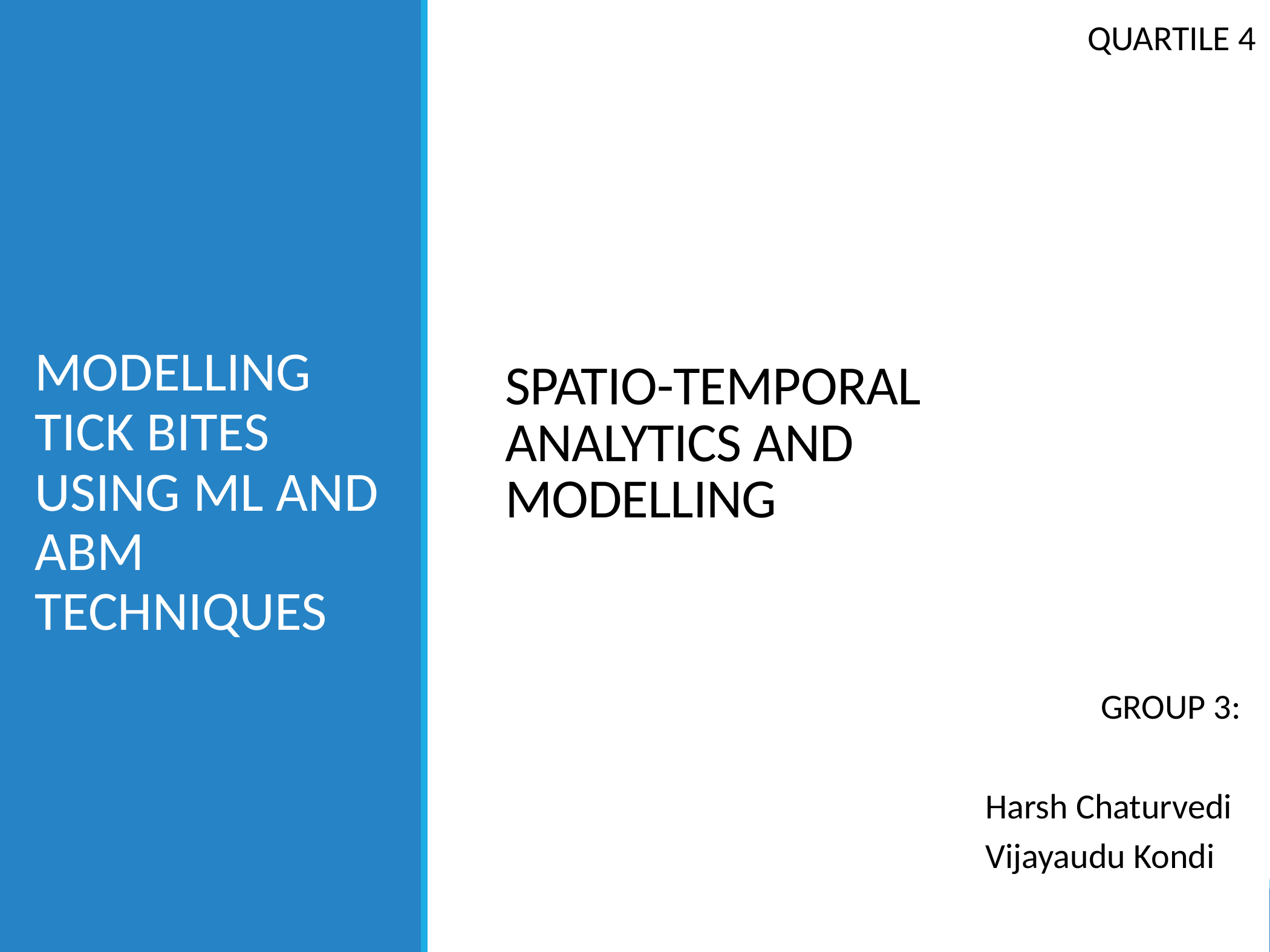

QUARTILE 4
SPATIO-TEMPORAL ANALYTICS AND MODELLING

MODELLING TICK BITES USING ML AND ABM TECHNIQUES
GROUP 3:

Harsh Chaturvedi
Vijayaudu Kondi